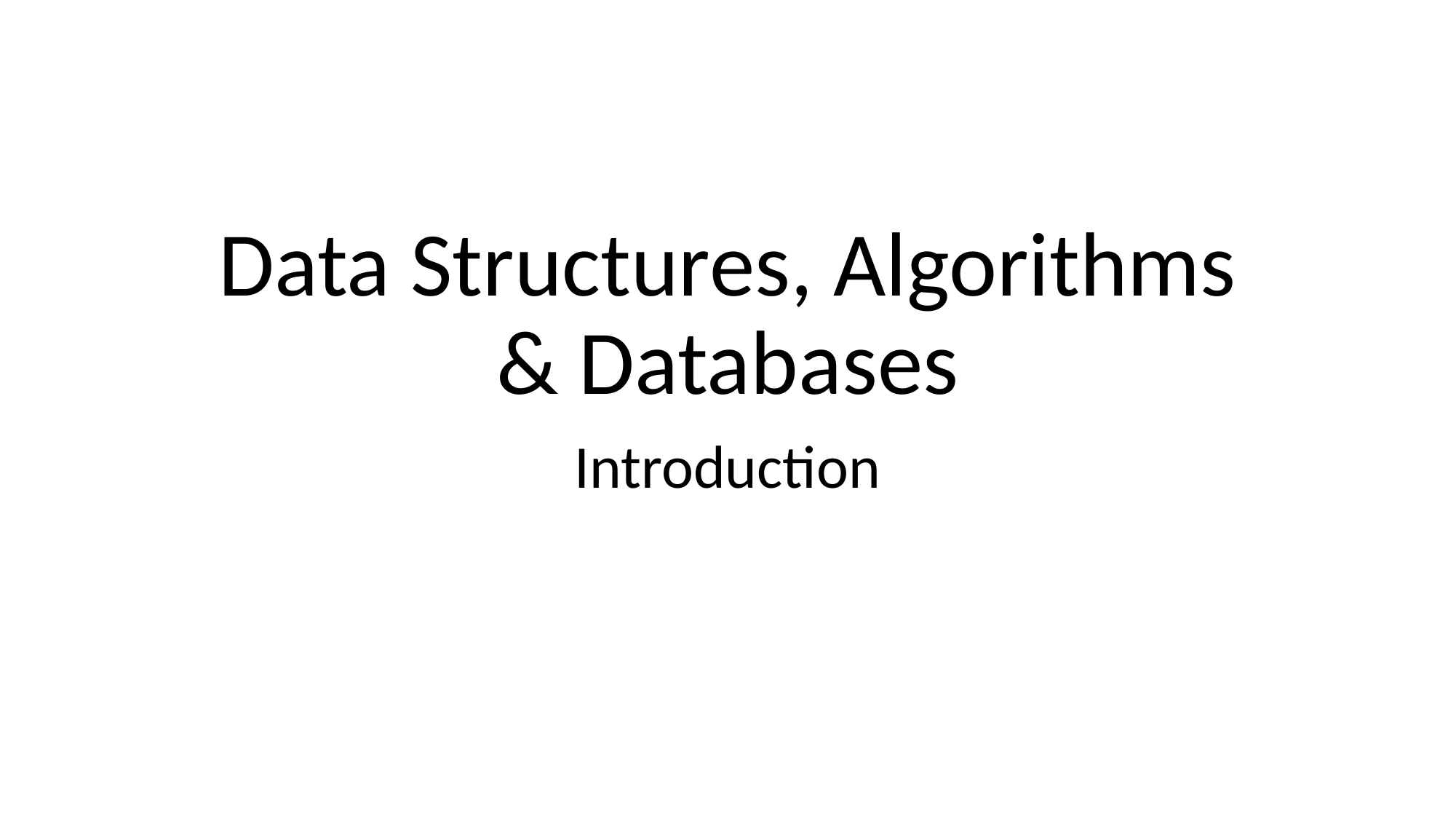

# Data Structures, Algorithms & Databases
Introduction